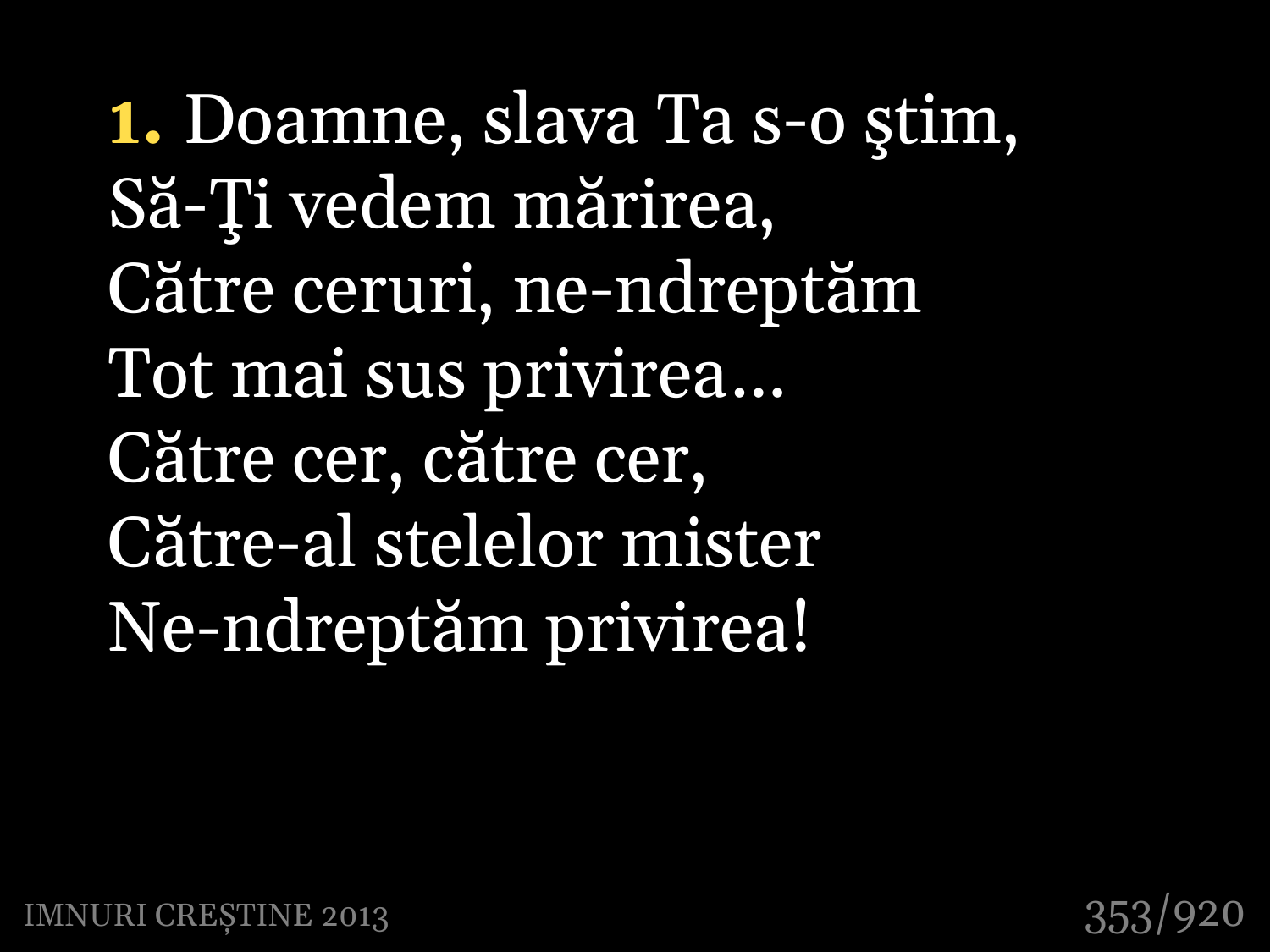

1. Doamne, slava Ta s-o ştim,
Să-Ţi vedem mărirea,
Către ceruri, ne-ndreptăm
Tot mai sus privirea…
Către cer, către cer,
Către-al stelelor mister
Ne-ndreptăm privirea!
353/920
IMNURI CREȘTINE 2013